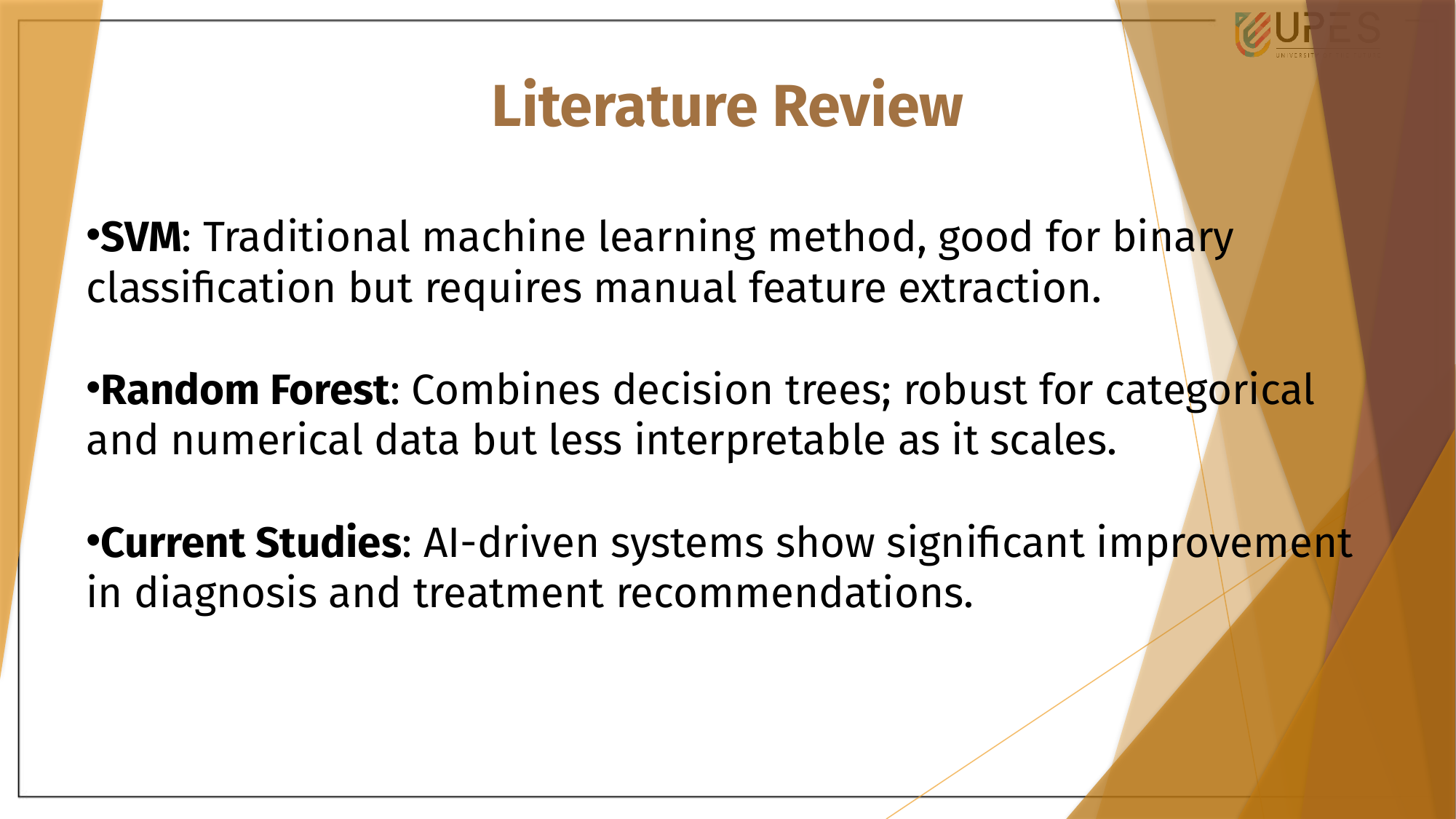

Literature Review

SVM: Traditional machine learning method, good for binary classification but requires manual feature extraction.

Random Forest: Combines decision trees; robust for categorical and numerical data but less interpretable as it scales.

Current Studies: AI-driven systems show significant improvement in diagnosis and treatment recommendations.